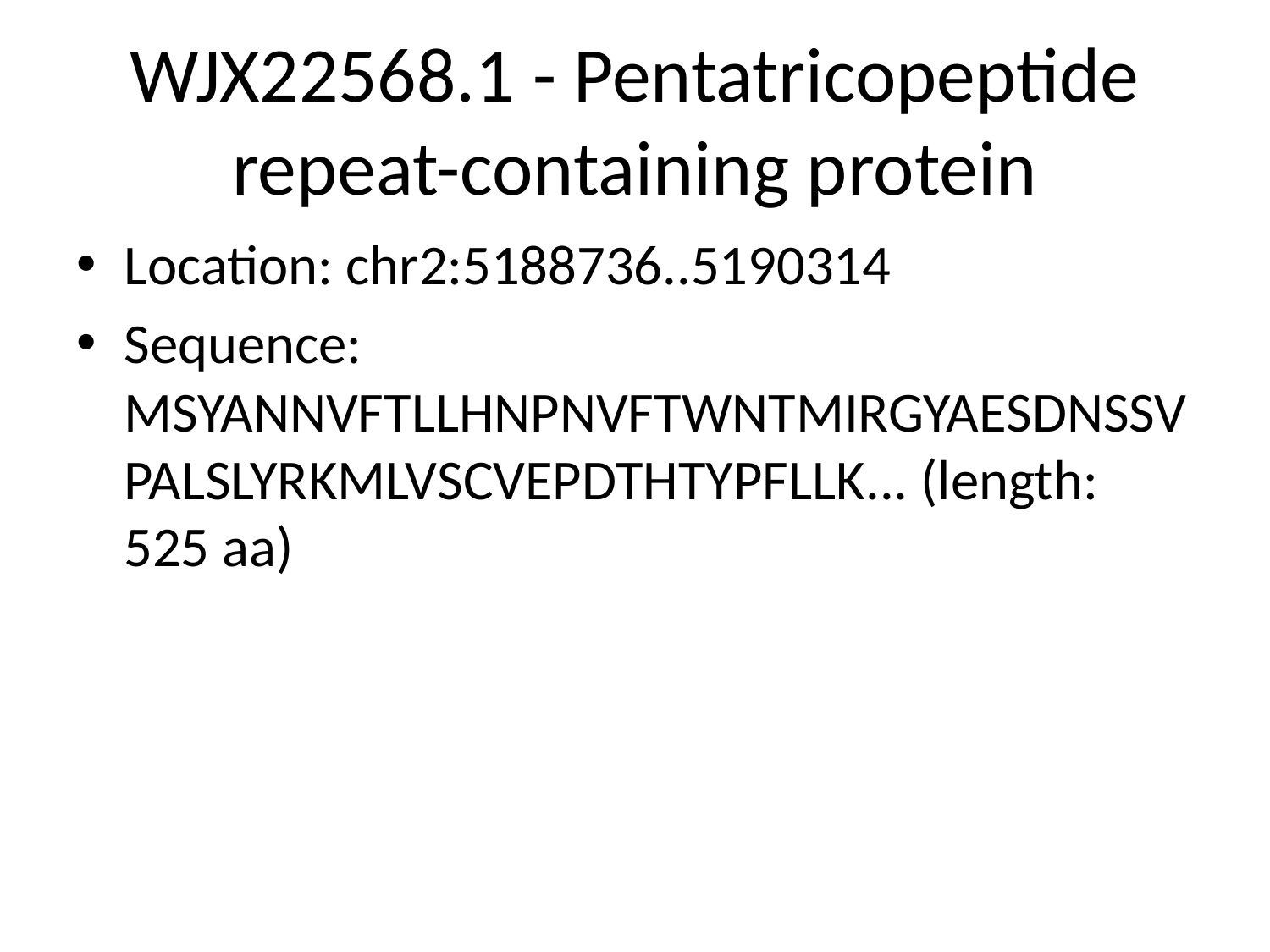

# WJX22568.1 - Pentatricopeptide repeat-containing protein
Location: chr2:5188736..5190314
Sequence: MSYANNVFTLLHNPNVFTWNTMIRGYAESDNSSVPALSLYRKMLVSCVEPDTHTYPFLLK... (length: 525 aa)